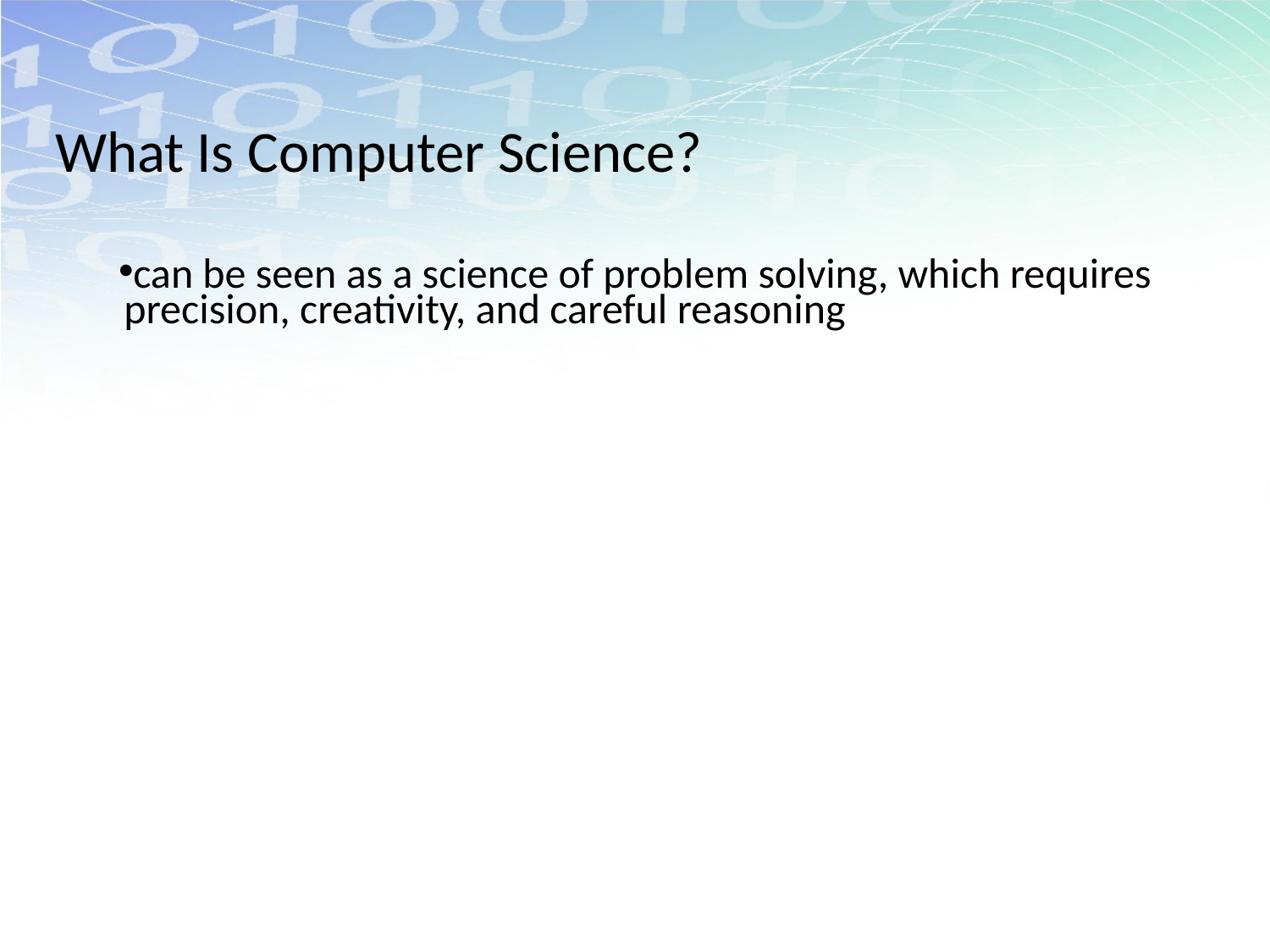

# What Is Computer Science?
can be seen as a science of problem solving, which requires precision, creativity, and careful reasoning